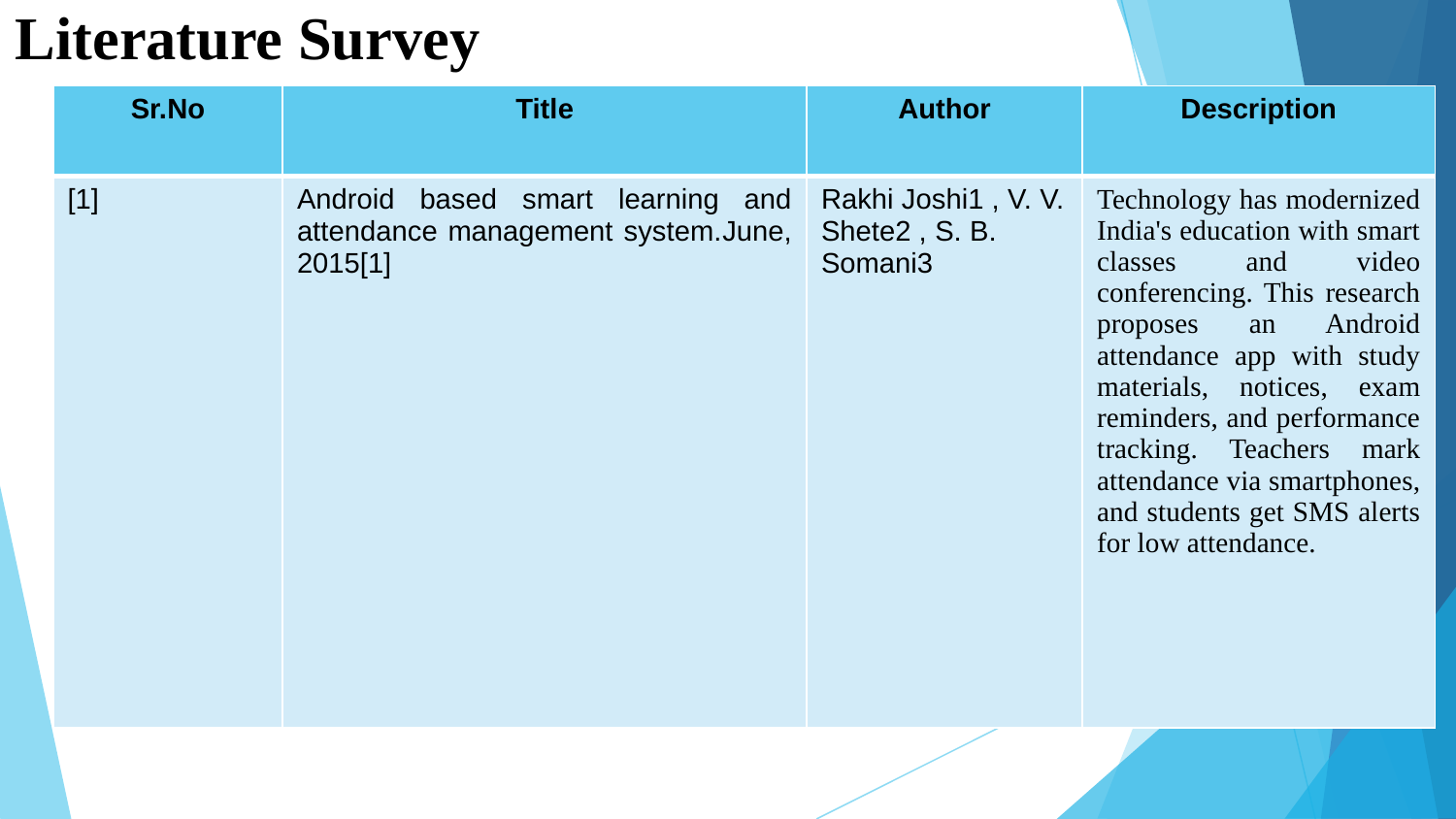

Literature Survey
| Sr.No | Title | Author | Description |
| --- | --- | --- | --- |
| [1] | Android based smart learning and attendance management system.June, 2015[1] | Rakhi Joshi1 , V. V. Shete2 , S. B. Somani3 | Technology has modernized India's education with smart classes and video conferencing. This research proposes an Android attendance app with study materials, notices, exam reminders, and performance tracking. Teachers mark attendance via smartphones, and students get SMS alerts for low attendance. |